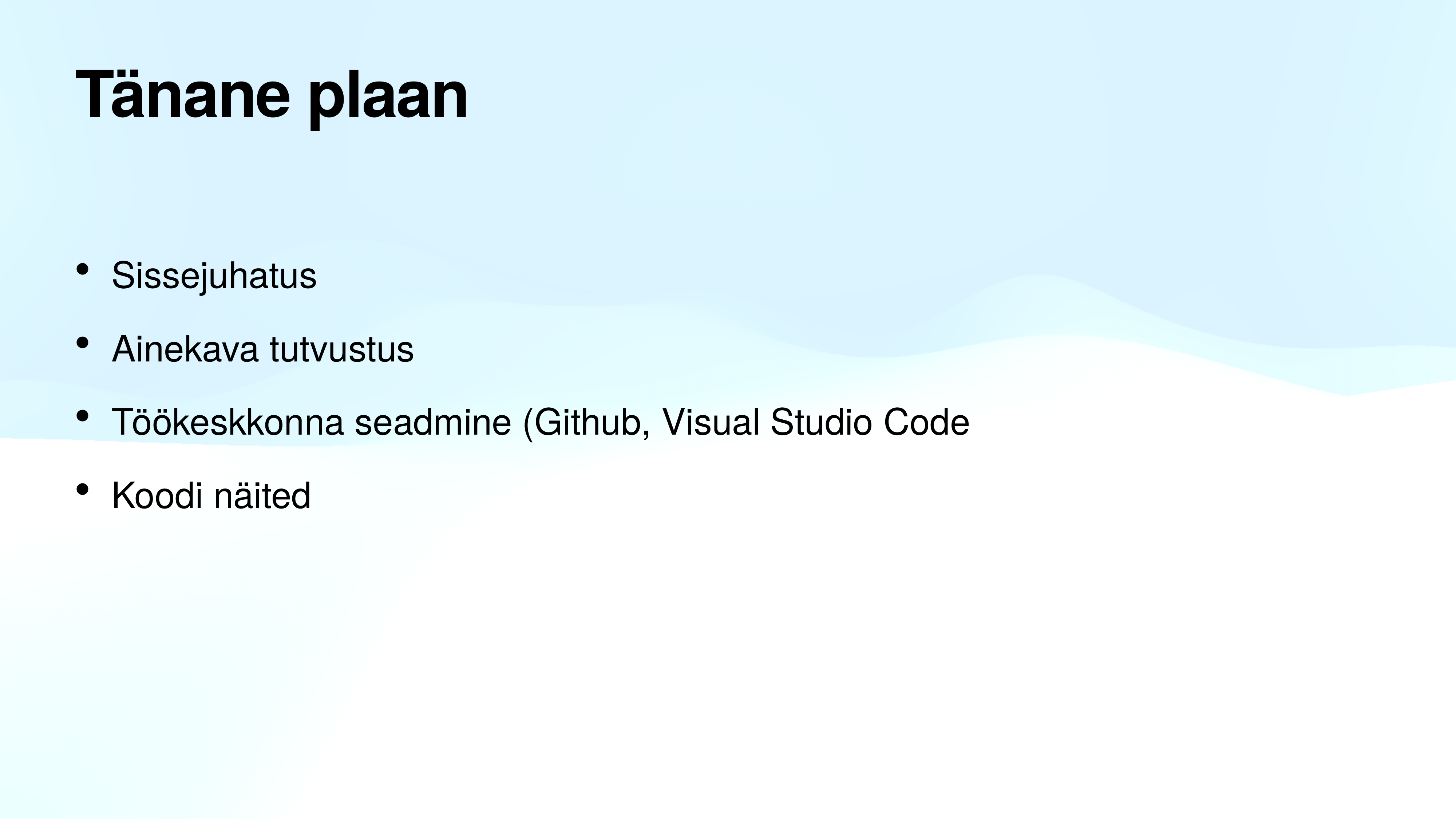

# Tänane plaan
Sissejuhatus
Ainekava tutvustus
Töökeskkonna seadmine (Github, Visual Studio Code
Koodi näited